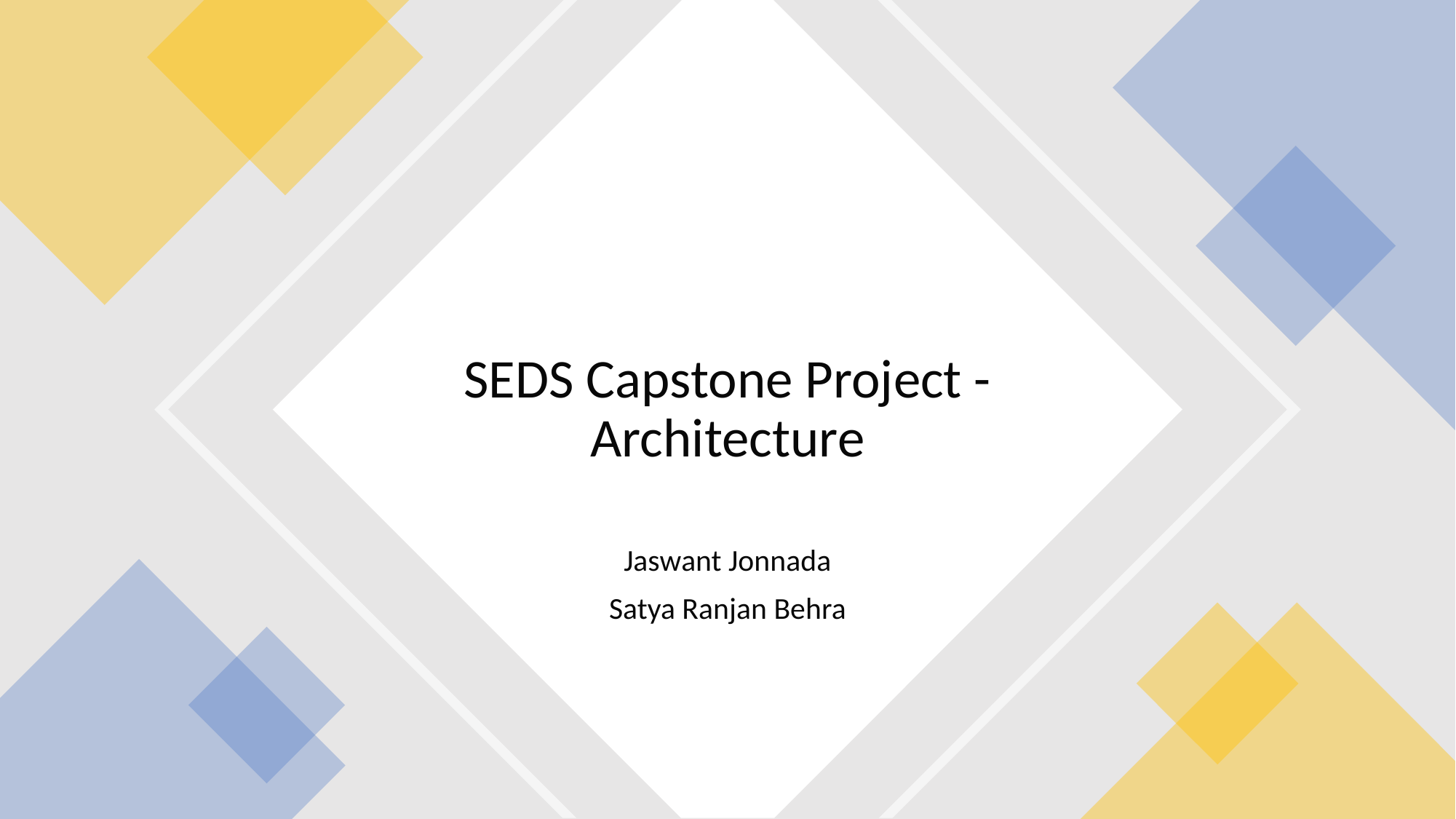

# SEDS Capstone Project - Architecture
Jaswant Jonnada
Satya Ranjan Behra